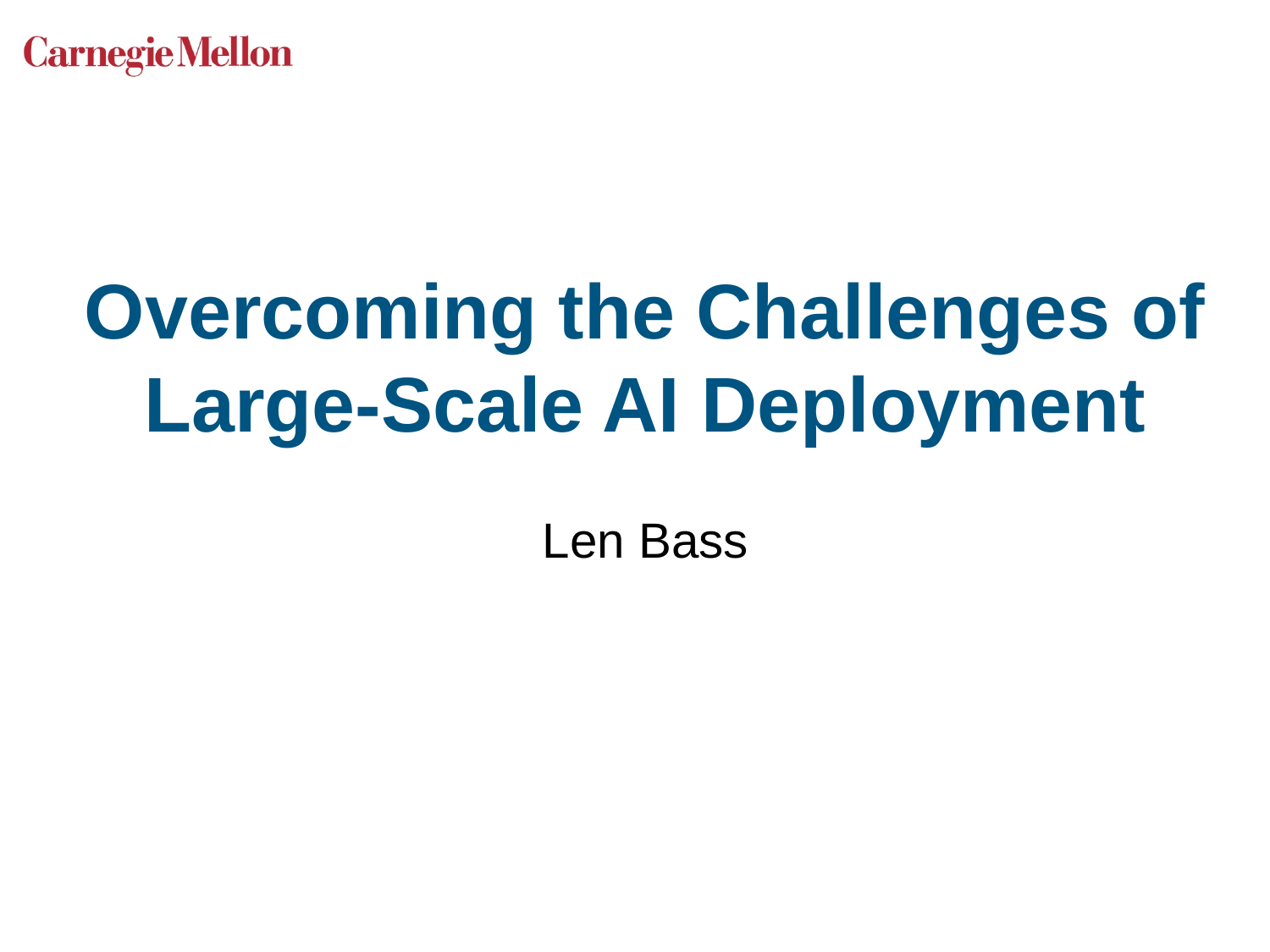

# Overcoming the Challenges of Large-Scale AI Deployment
Len Bass